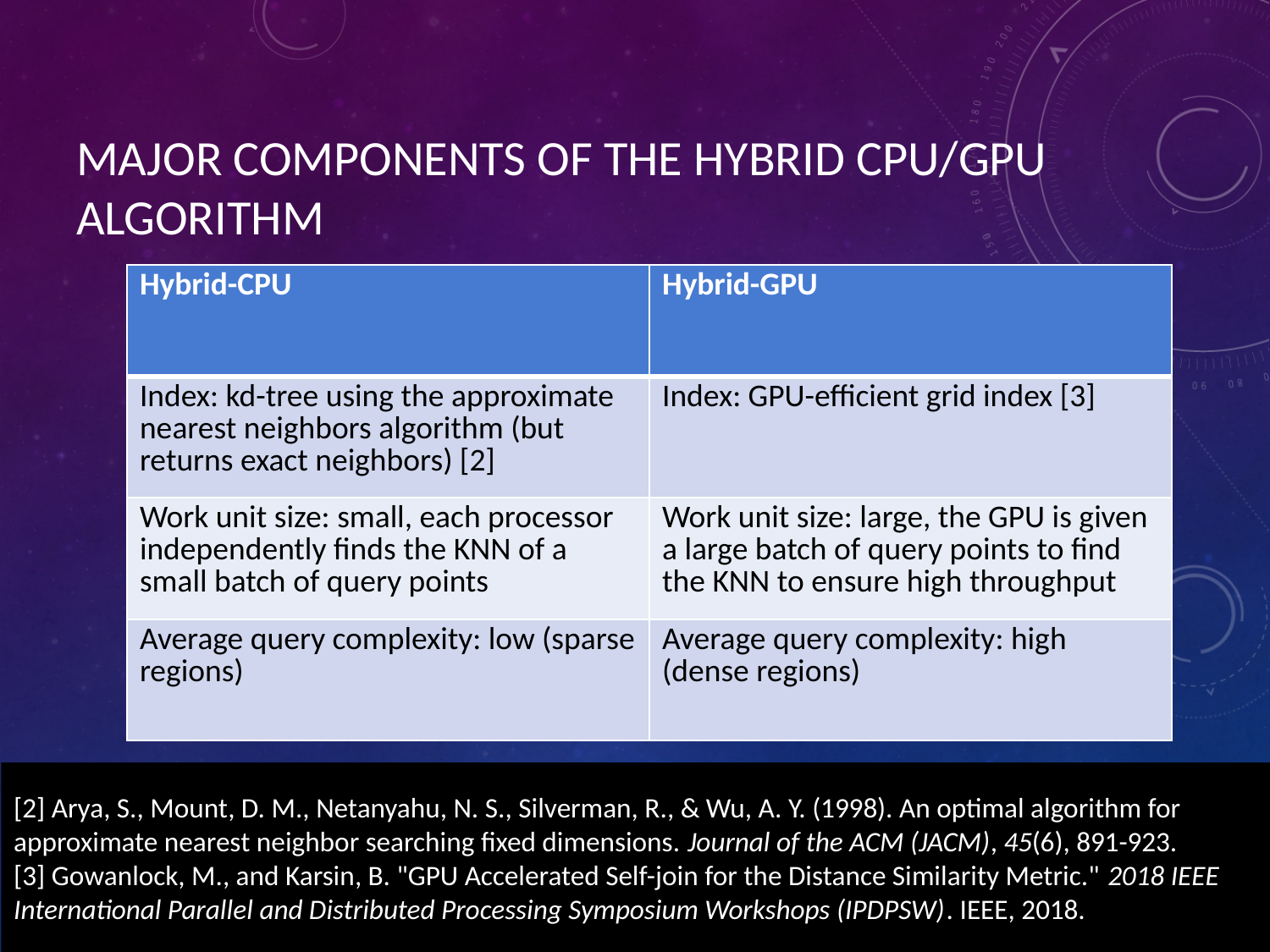

# Major components of the hybrid CPU/GPU algorithm
| Hybrid-CPU | Hybrid-GPU |
| --- | --- |
| Index: kd-tree using the approximate nearest neighbors algorithm (but returns exact neighbors) [2] | Index: GPU-efficient grid index [3] |
| Work unit size: small, each processor independently finds the KNN of a small batch of query points | Work unit size: large, the GPU is given a large batch of query points to find the KNN to ensure high throughput |
| Average query complexity: low (sparse regions) | Average query complexity: high (dense regions) |
[2] Arya, S., Mount, D. M., Netanyahu, N. S., Silverman, R., & Wu, A. Y. (1998). An optimal algorithm for approximate nearest neighbor searching fixed dimensions. Journal of the ACM (JACM), 45(6), 891-923.
[3] Gowanlock, M., and Karsin, B. "GPU Accelerated Self-join for the Distance Similarity Metric." 2018 IEEE International Parallel and Distributed Processing Symposium Workshops (IPDPSW). IEEE, 2018.